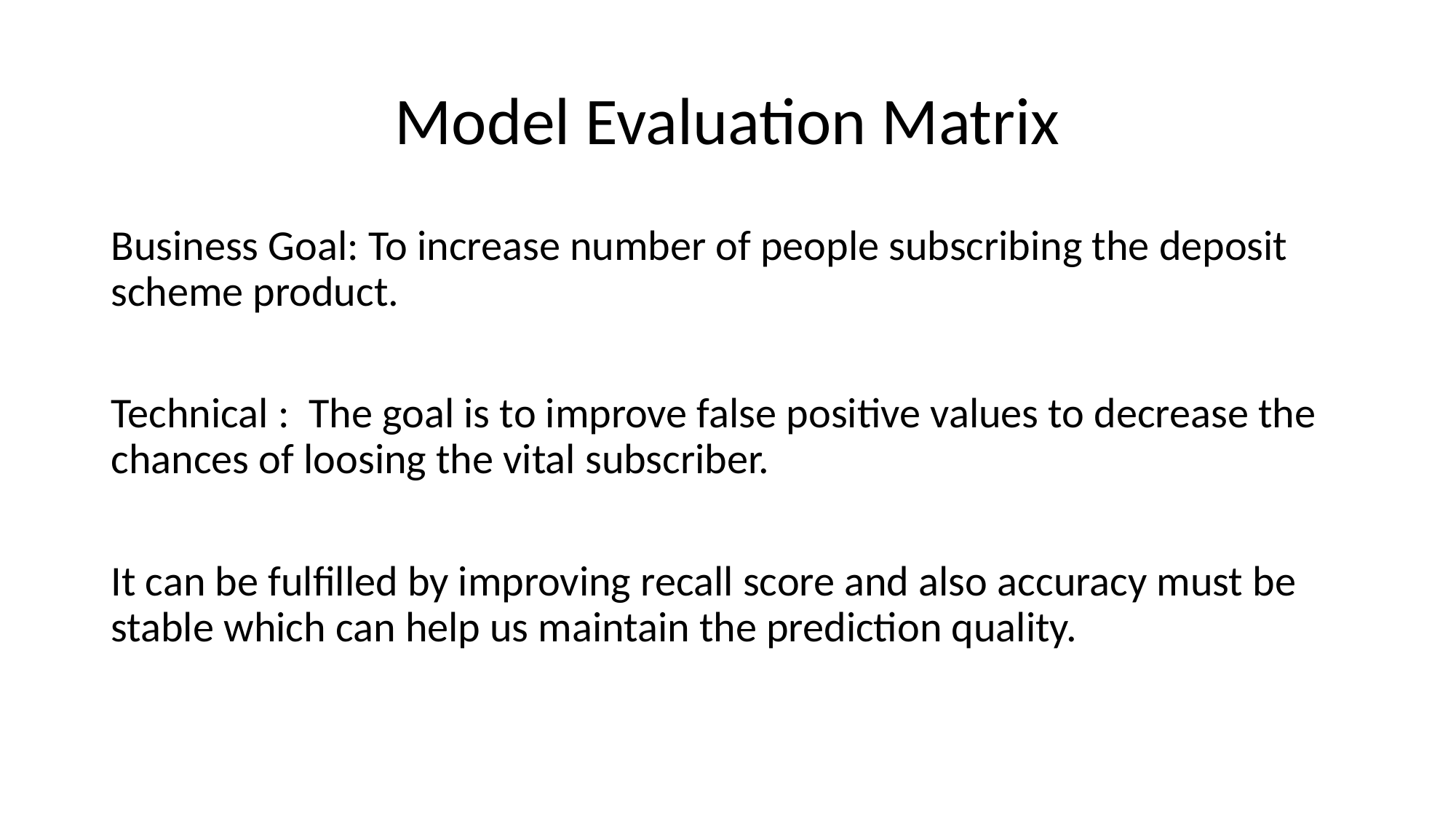

# Model Evaluation Matrix
Business Goal: To increase number of people subscribing the deposit scheme product.

Technical :  The goal is to improve false positive values to decrease the chances of loosing the vital subscriber.

It can be fulfilled by improving recall score and also accuracy must be stable which can help us maintain the prediction quality.